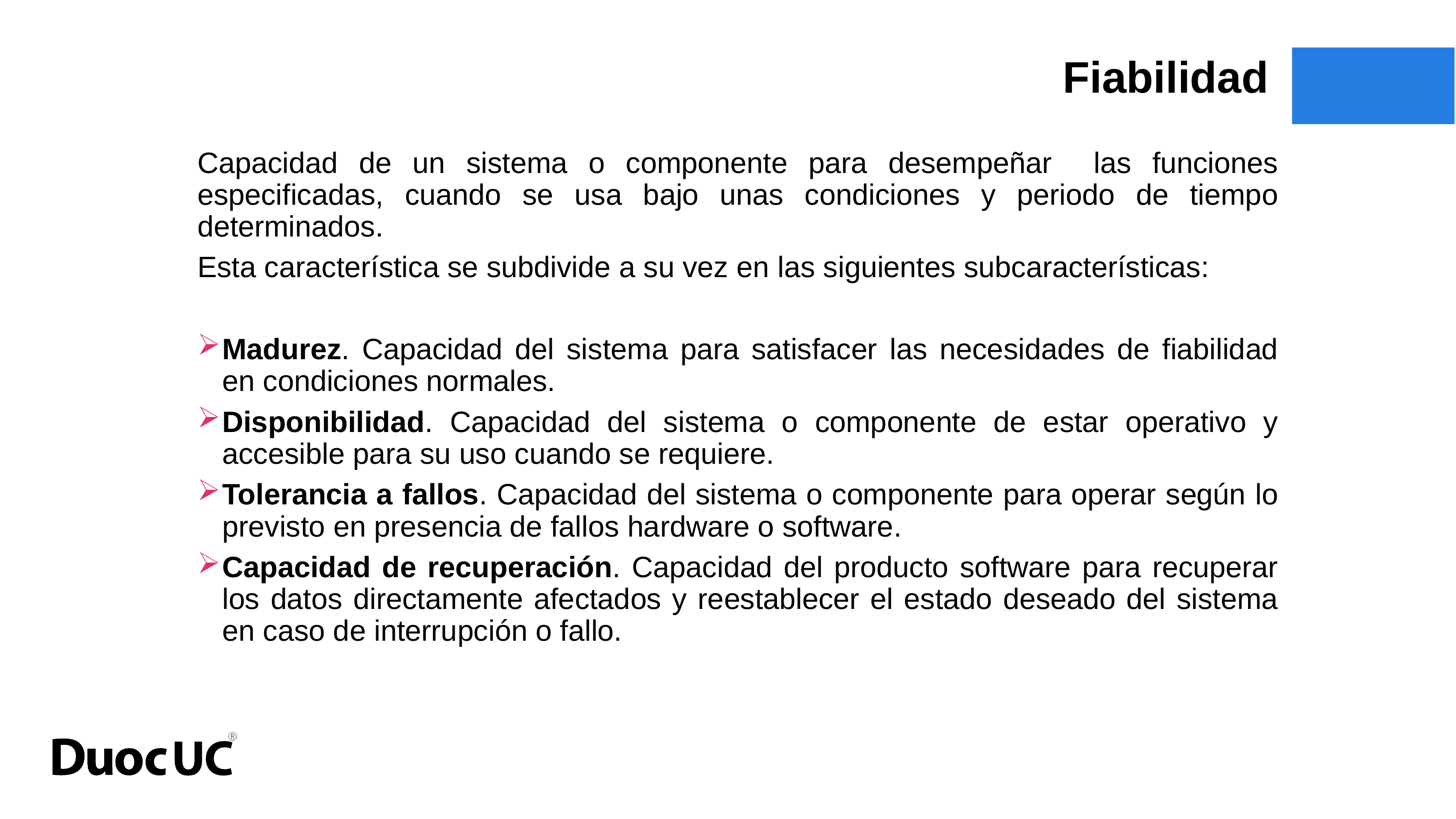

Fiabilidad
Capacidad de un sistema o componente para desempeñar  las funciones especificadas, cuando se usa bajo unas condiciones y periodo de tiempo determinados.
Esta característica se subdivide a su vez en las siguientes subcaracterísticas:

Madurez. Capacidad del sistema para satisfacer las necesidades de fiabilidad en condiciones normales.
Disponibilidad. Capacidad del sistema o componente de estar operativo y accesible para su uso cuando se requiere.
Tolerancia a fallos. Capacidad del sistema o componente para operar según lo previsto en presencia de fallos hardware o software.
Capacidad de recuperación. Capacidad del producto software para recuperar los datos directamente afectados y reestablecer el estado deseado del sistema en caso de interrupción o fallo.